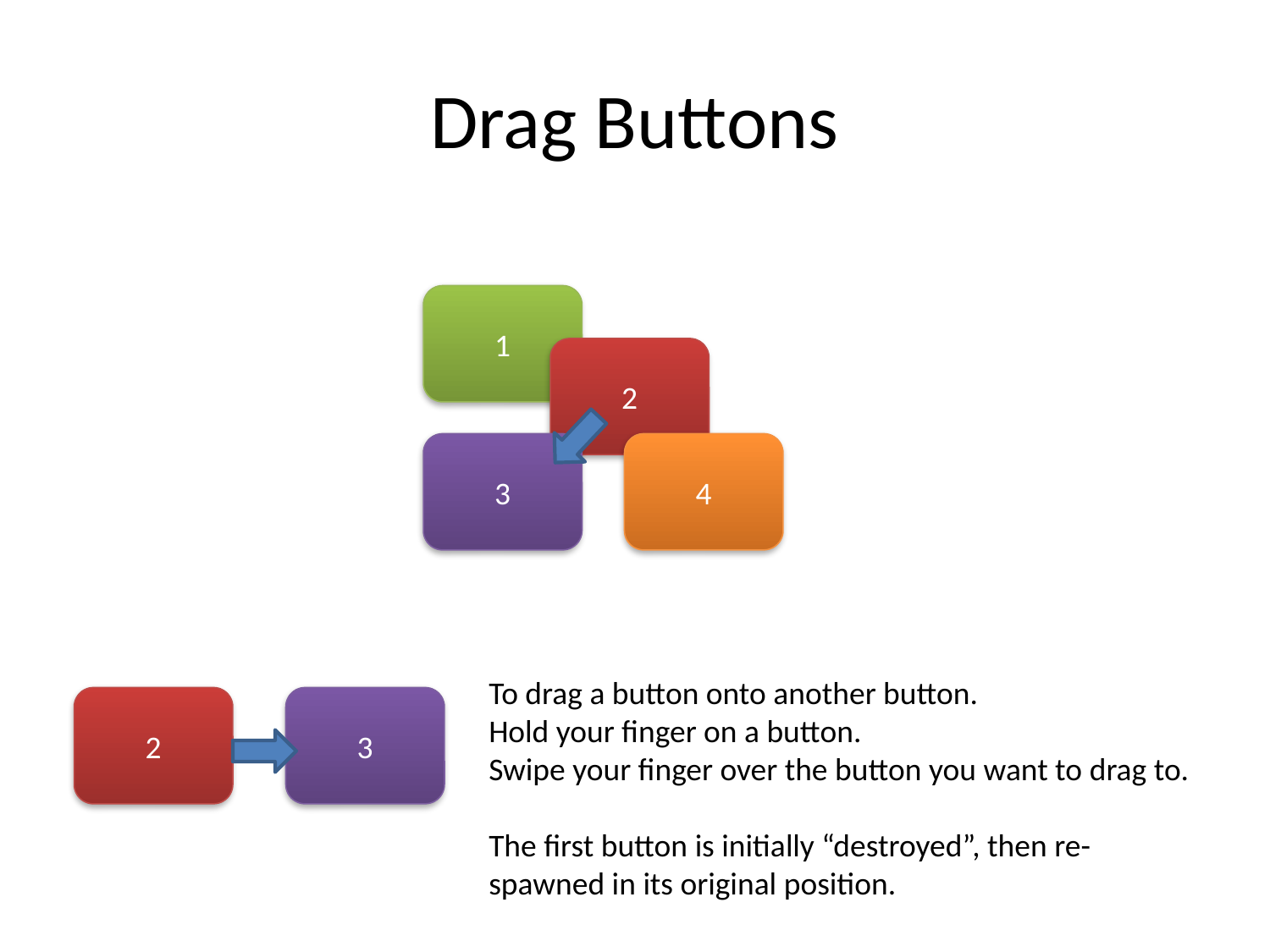

# Drag Buttons
1
2

3
4
To drag a button onto another button.
Hold your finger on a button.
Swipe your finger over the button you want to drag to.

The first button is initially “destroyed”, then re-spawned in its original position.
2
3